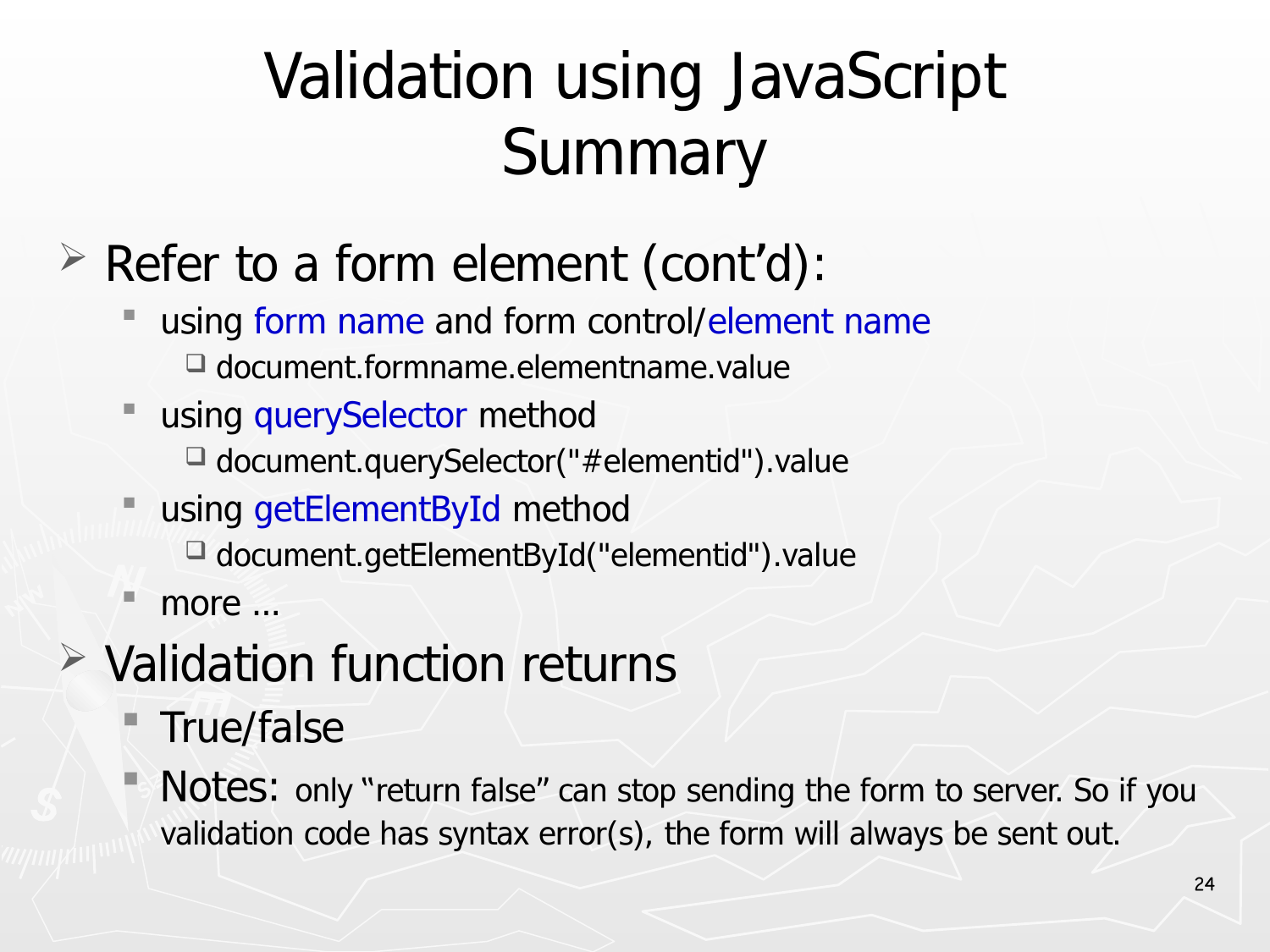

# Validation using JavaScript Summary
Refer to a form element (cont’d):
using form name and form control/element name
document.formname.elementname.value
using querySelector method
document.querySelector("#elementid").value
using getElementById method
document.getElementById("elementid").value
more …
Validation function returns
True/false
Notes: only “return false” can stop sending the form to server. So if you validation code has syntax error(s), the form will always be sent out.
24